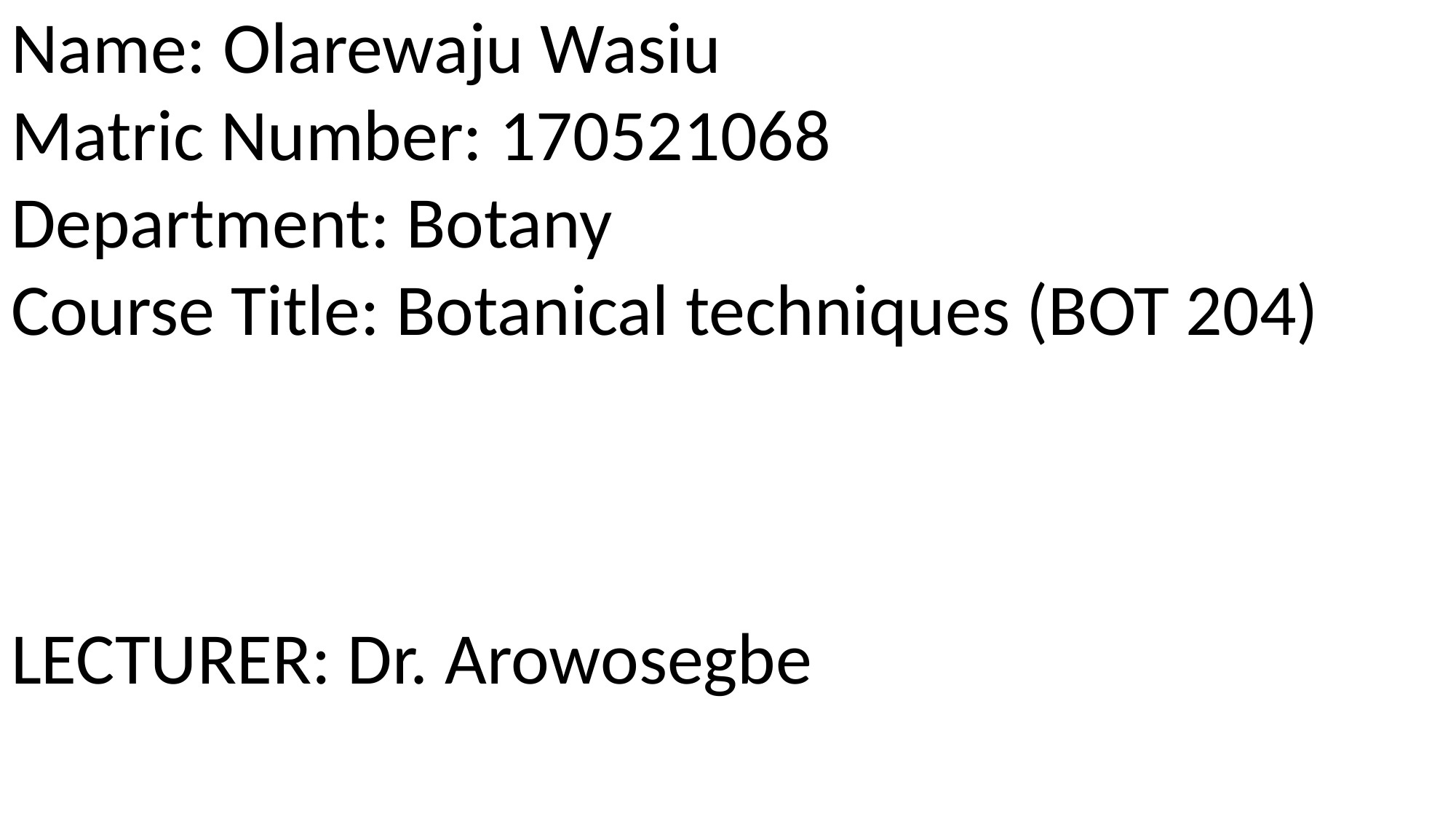

# Name: Olarewaju Wasiu Matric Number: 170521068 Department: Botany Course Title: Botanical techniques (BOT 204) LECTURER: Dr. Arowosegbe